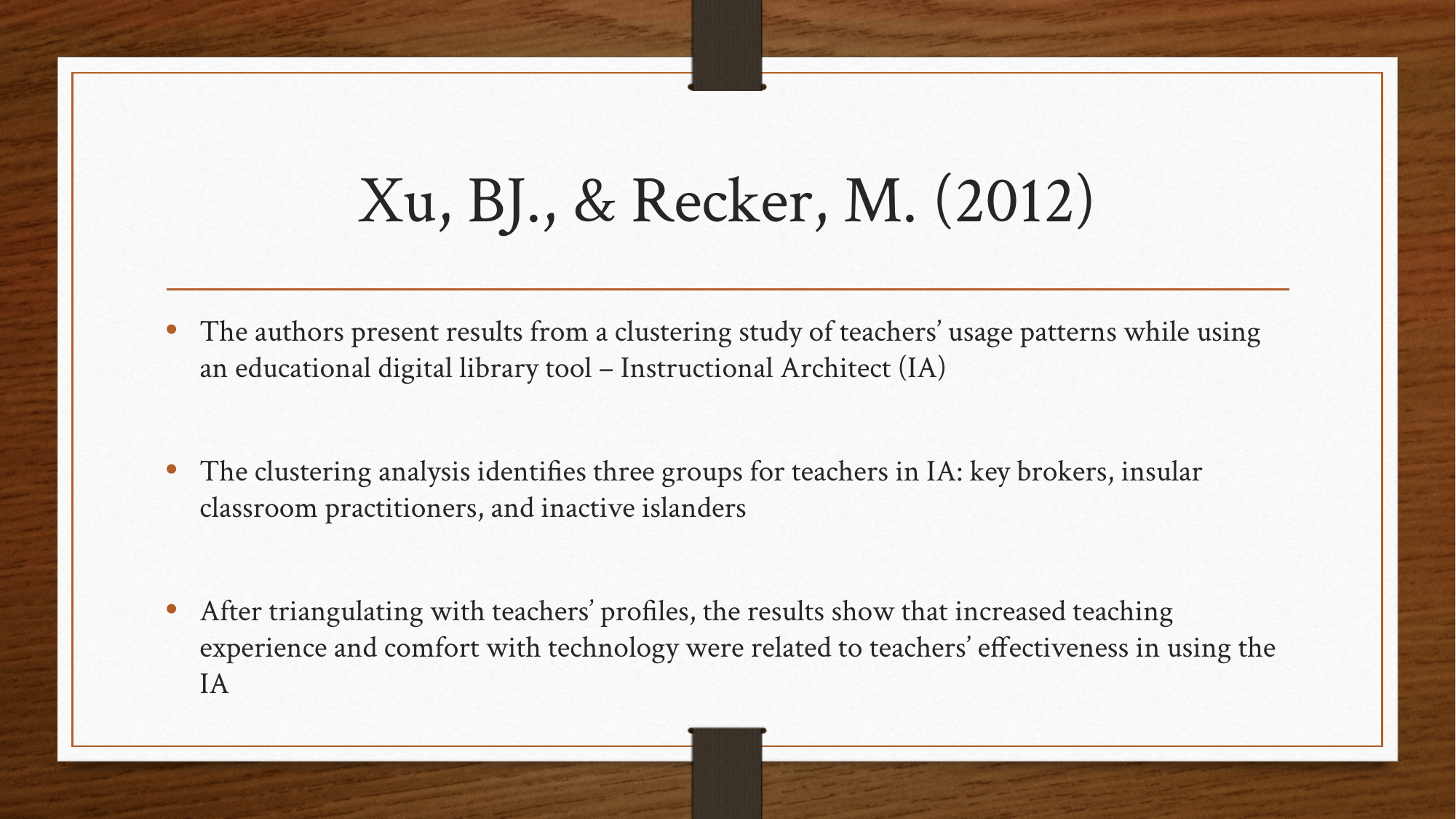

# Xu, BJ., & Recker, M. (2012)
The authors present results from a clustering study of teachers’ usage patterns while using an educational digital library tool – Instructional Architect (IA)

The clustering analysis identifies three groups for teachers in IA: key brokers, insular classroom practitioners, and inactive islanders

After triangulating with teachers’ profiles, the results show that increased teaching experience and comfort with technology were related to teachers’ effectiveness in using the IA